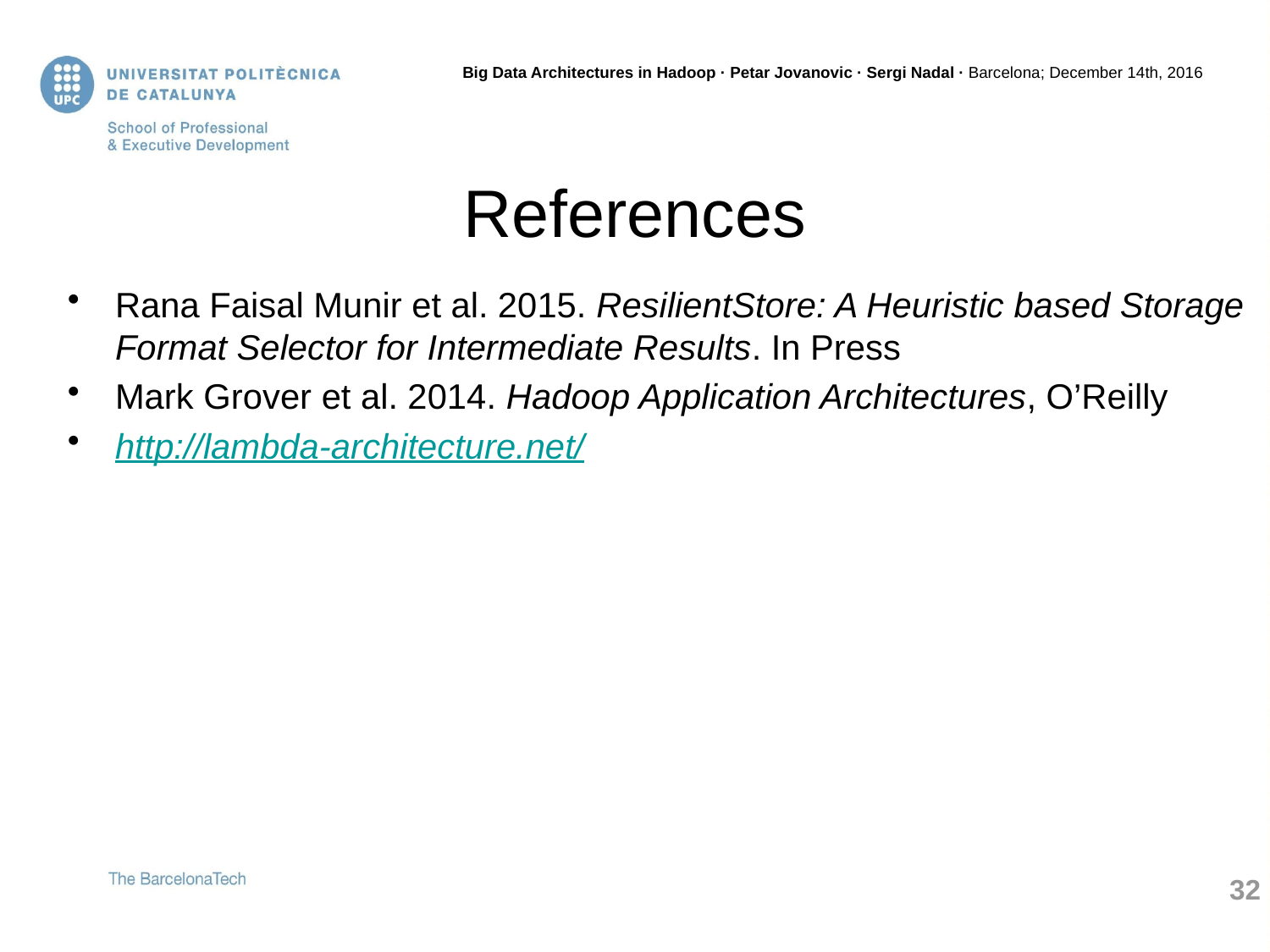

# References
Rana Faisal Munir et al. 2015. ResilientStore: A Heuristic based Storage Format Selector for Intermediate Results. In Press
Mark Grover et al. 2014. Hadoop Application Architectures, O’Reilly
http://lambda-architecture.net/